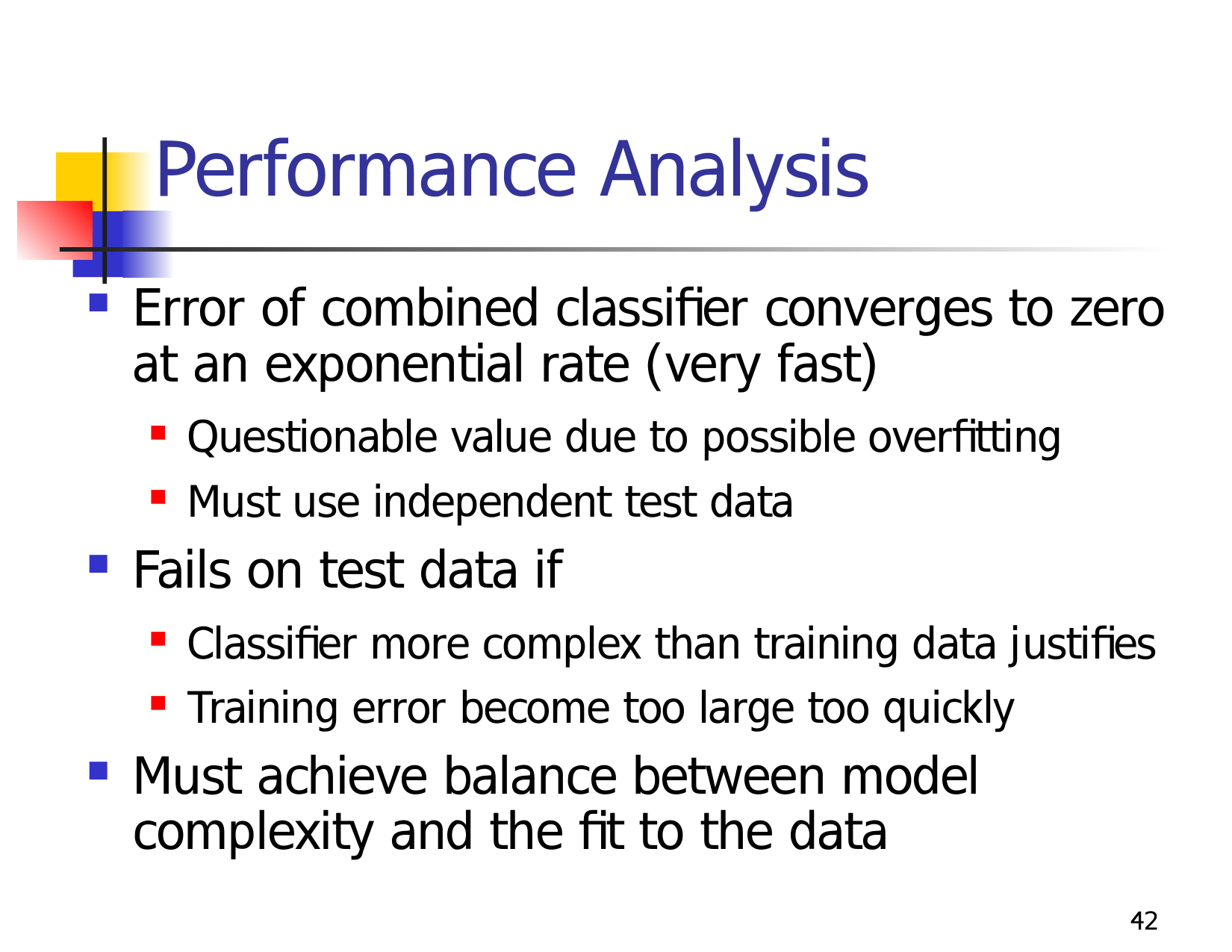

# Performance Analysis
Error of combined classifier converges to zero at an exponential rate (very fast)
Questionable value due to possible overfitting
Must use independent test data
Fails on test data if
Classifier more complex than training data justifies
Training error become too large too quickly
Must achieve balance between model complexity and the fit to the data
42